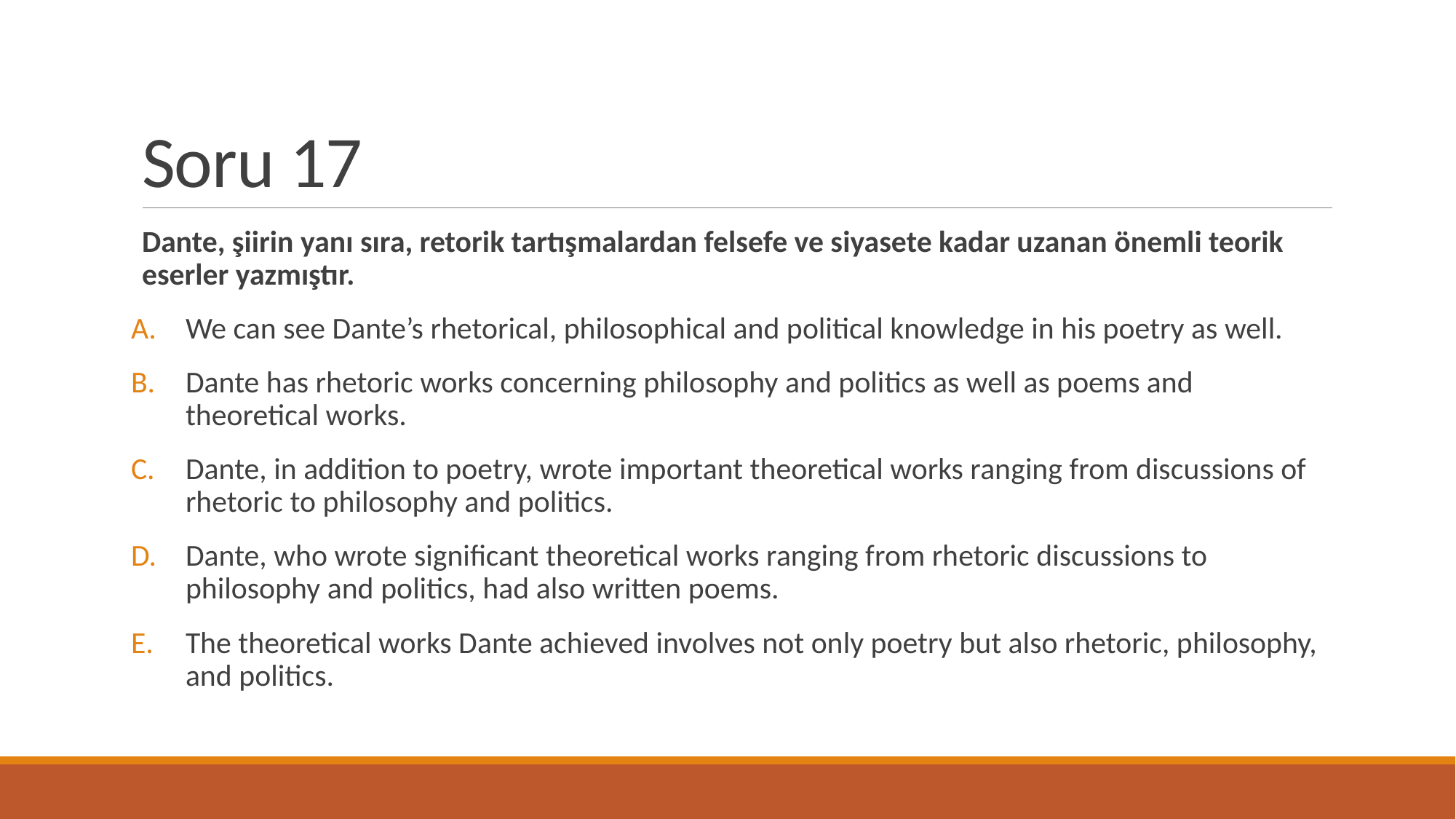

# Soru 17
Dante, şiirin yanı sıra, retorik tartışmalardan felsefe ve siyasete kadar uzanan önemli teorik eserler yazmıştır.
We can see Dante’s rhetorical, philosophical and political knowledge in his poetry as well.
Dante has rhetoric works concerning philosophy and politics as well as poems and theoretical works.
Dante, in addition to poetry, wrote important theoretical works ranging from discussions of rhetoric to philosophy and politics.
Dante, who wrote significant theoretical works ranging from rhetoric discussions to philosophy and politics, had also written poems.
The theoretical works Dante achieved involves not only poetry but also rhetoric, philosophy, and politics.